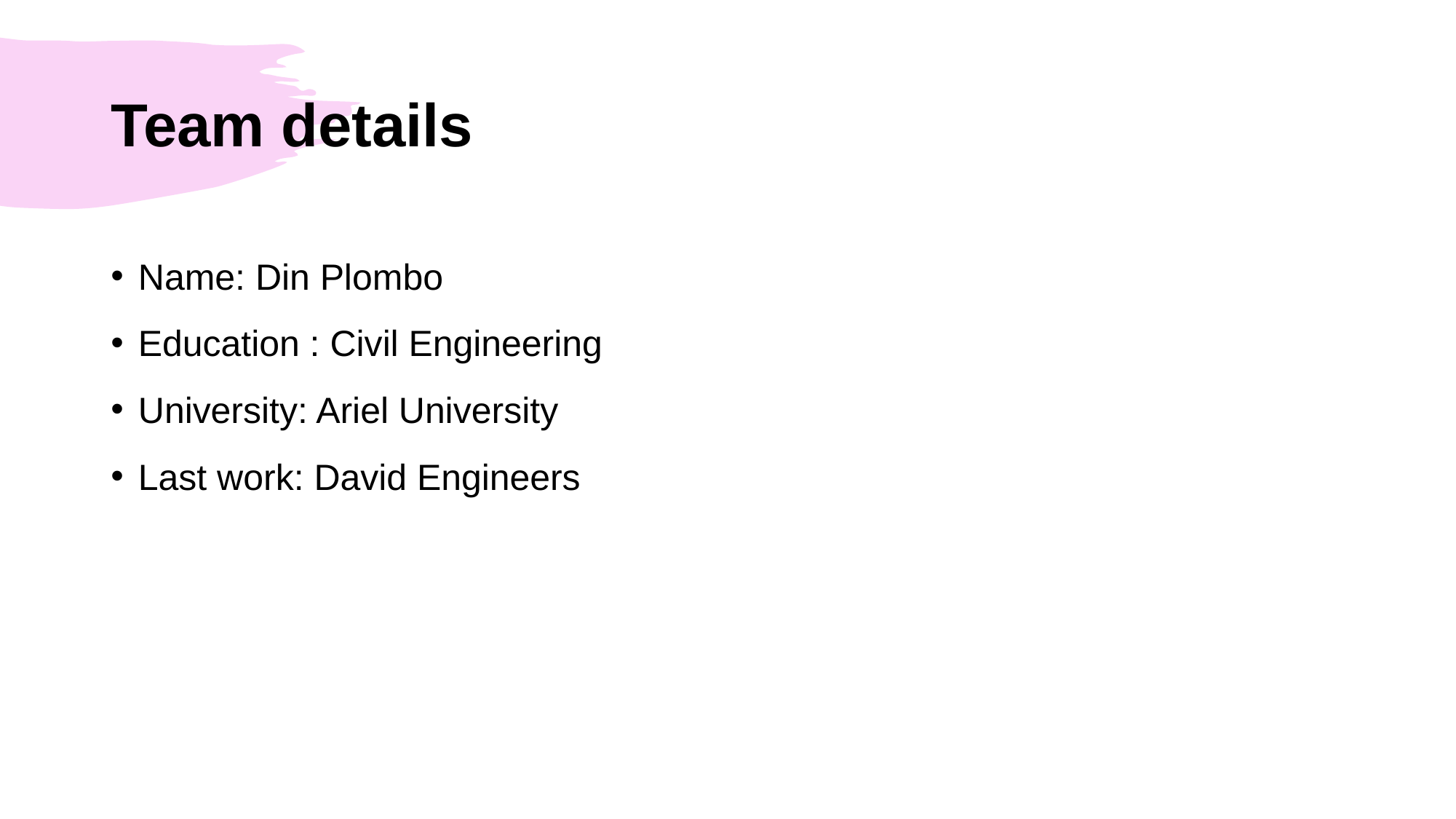

# Team details
Name: Din Plombo
Education : Civil Engineering
University: Ariel University
Last work: David Engineers